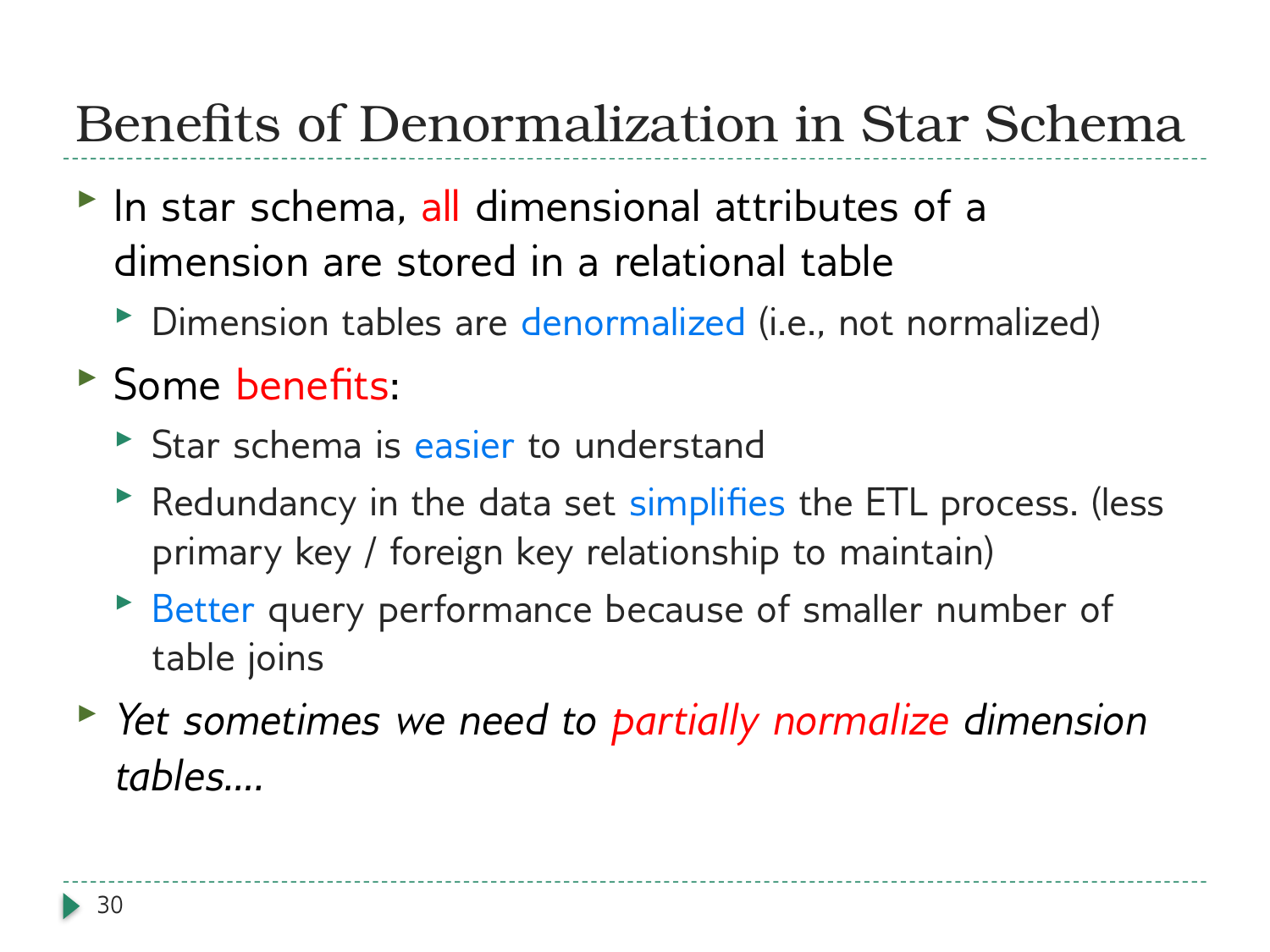

# Benefits of Denormalization in Star Schema
In star schema, all dimensional attributes of a dimension are stored in a relational table
Dimension tables are denormalized (i.e., not normalized)
Some benefits:
Star schema is easier to understand
Redundancy in the data set simplifies the ETL process. (less primary key / foreign key relationship to maintain)
Better query performance because of smaller number of table joins
Yet sometimes we need to partially normalize dimension tables….
30